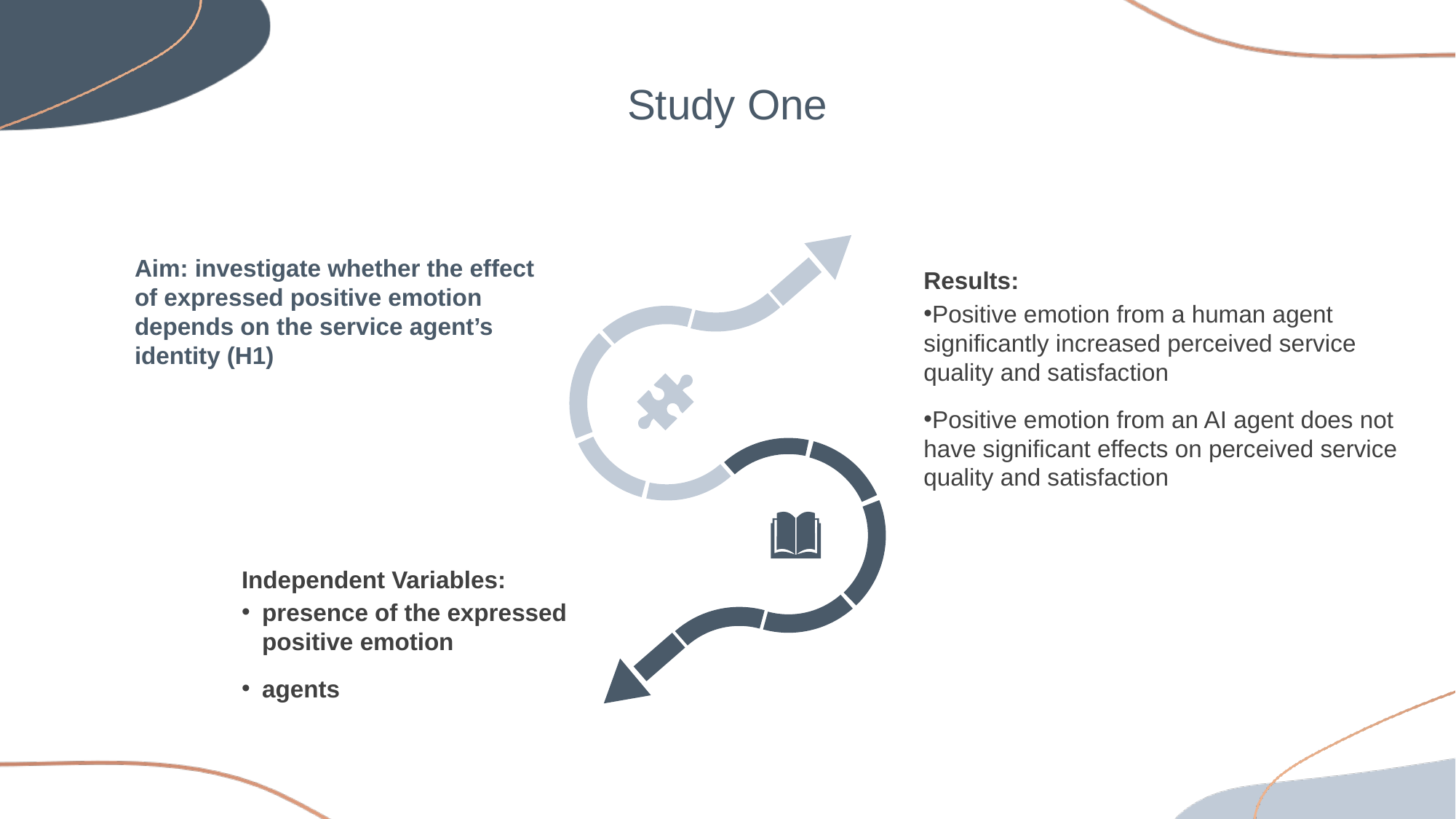

Study One

Aim: investigate whether the effect of expressed positive emotion depends on the service agent’s identity (H1)
Results:
Positive emotion from a human agent significantly increased perceived service quality and satisfaction
Positive emotion from an AI agent does not have significant effects on perceived service quality and satisfaction

Independent Variables:
presence of the expressed positive emotion
agents